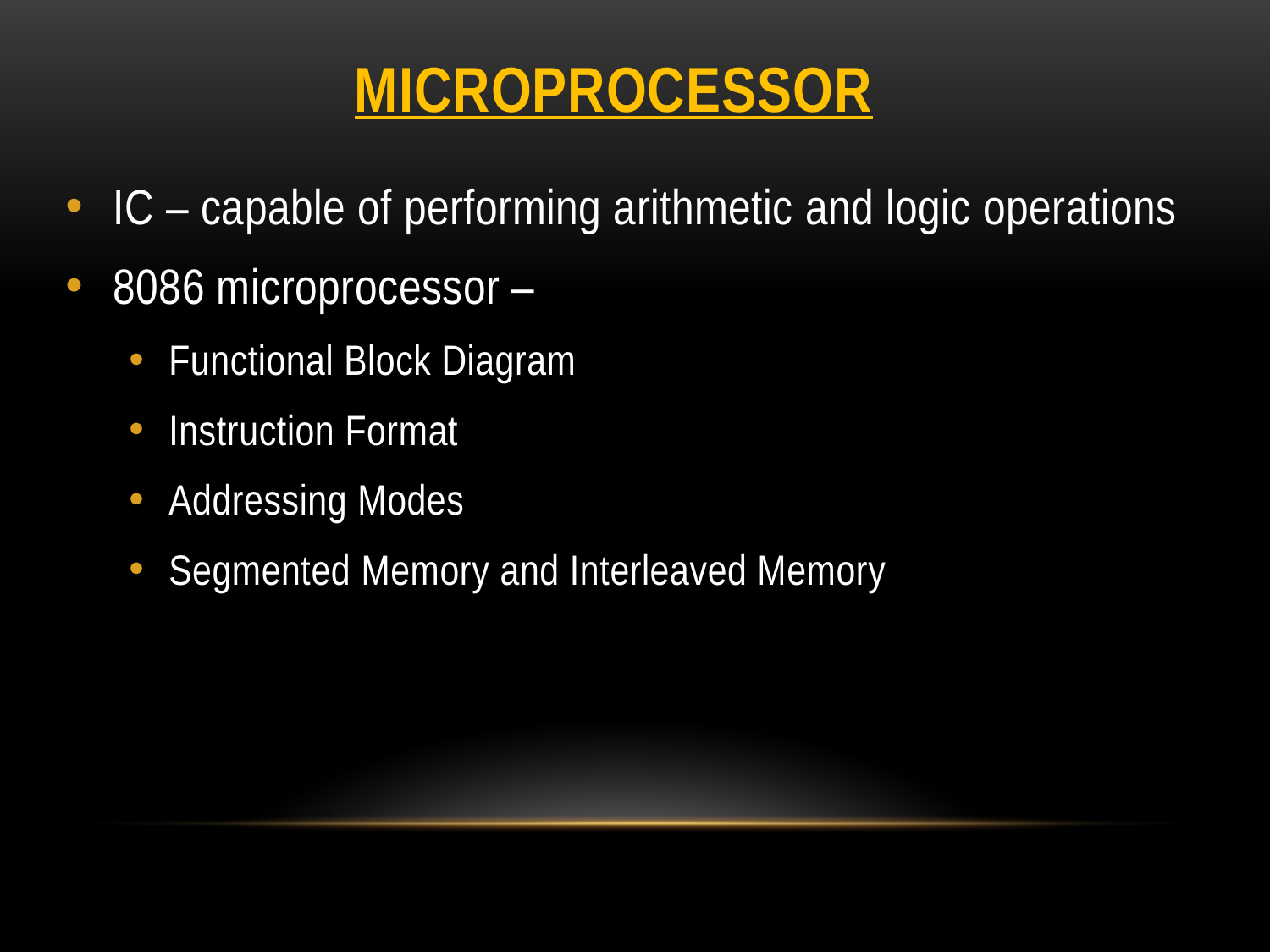

# Microprocessor
IC – capable of performing arithmetic and logic operations
8086 microprocessor –
Functional Block Diagram
Instruction Format
Addressing Modes
Segmented Memory and Interleaved Memory